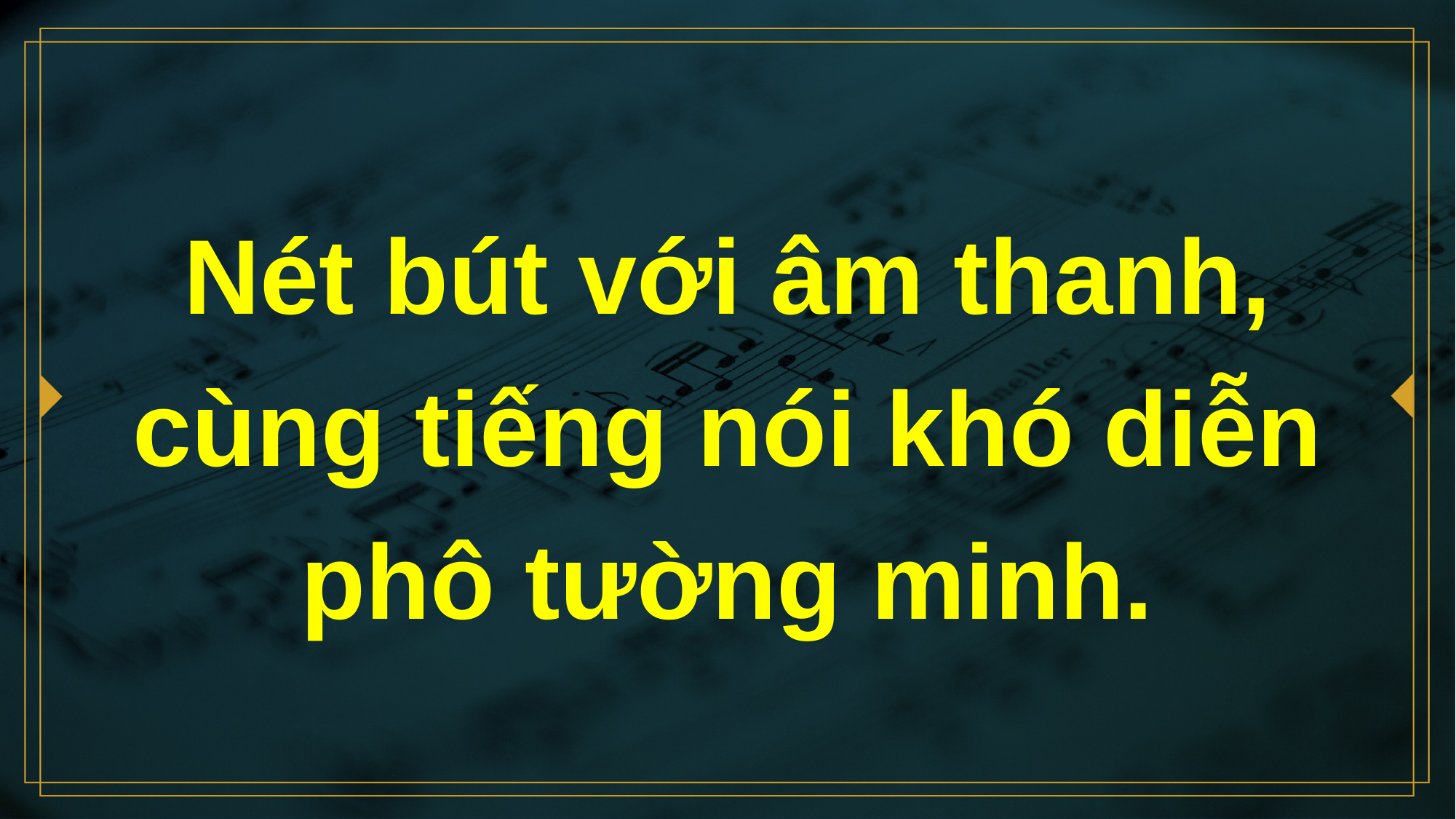

# Nét bút với âm thanh, cùng tiếng nói khó diễn phô tường minh.